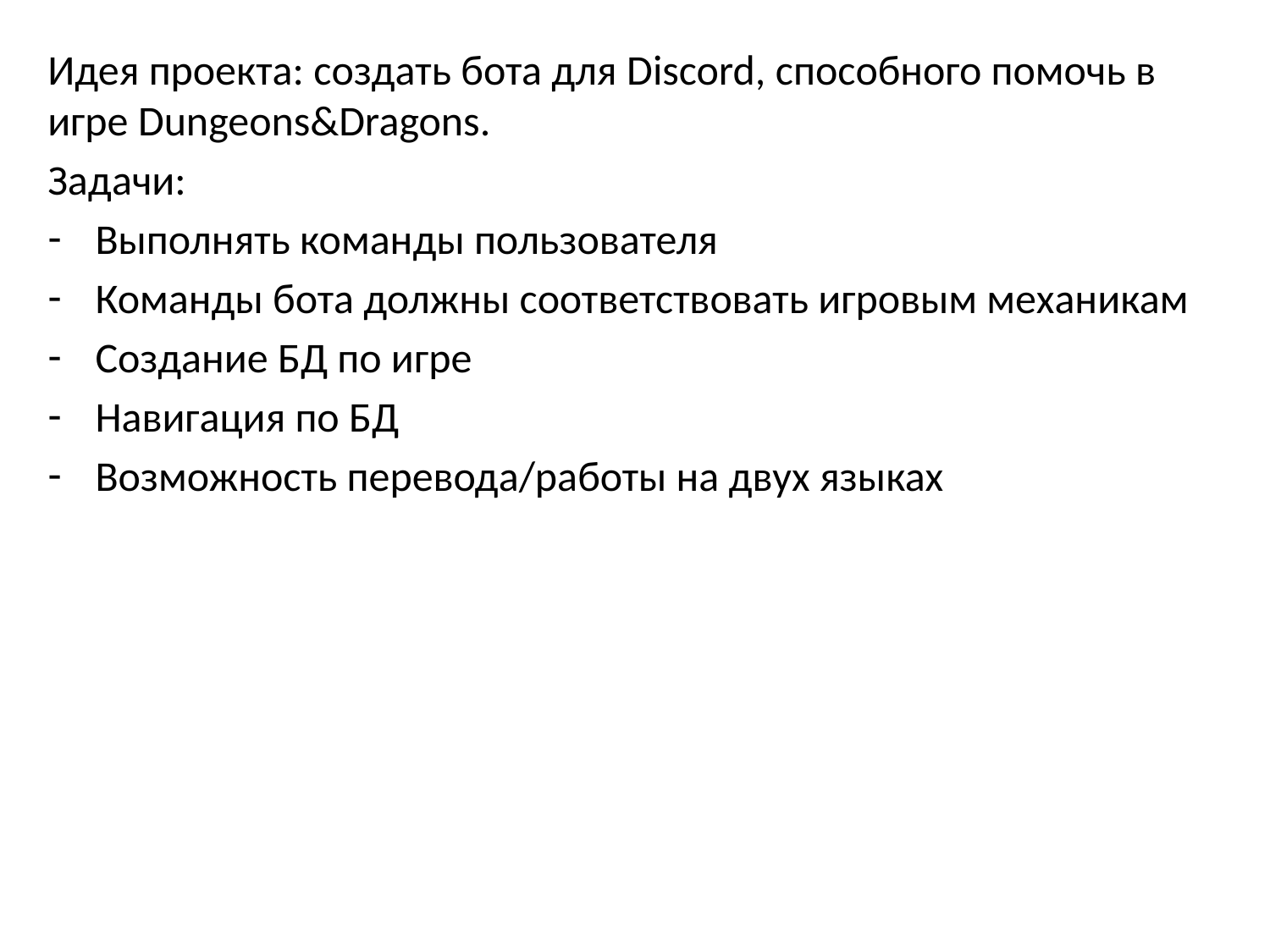

Идея проекта: создать бота для Discord, способного помочь в игре Dungeons&Dragons.
Задачи:
Выполнять команды пользователя
Команды бота должны соответствовать игровым механикам
Создание БД по игре
Навигация по БД
Возможность перевода/работы на двух языках
#